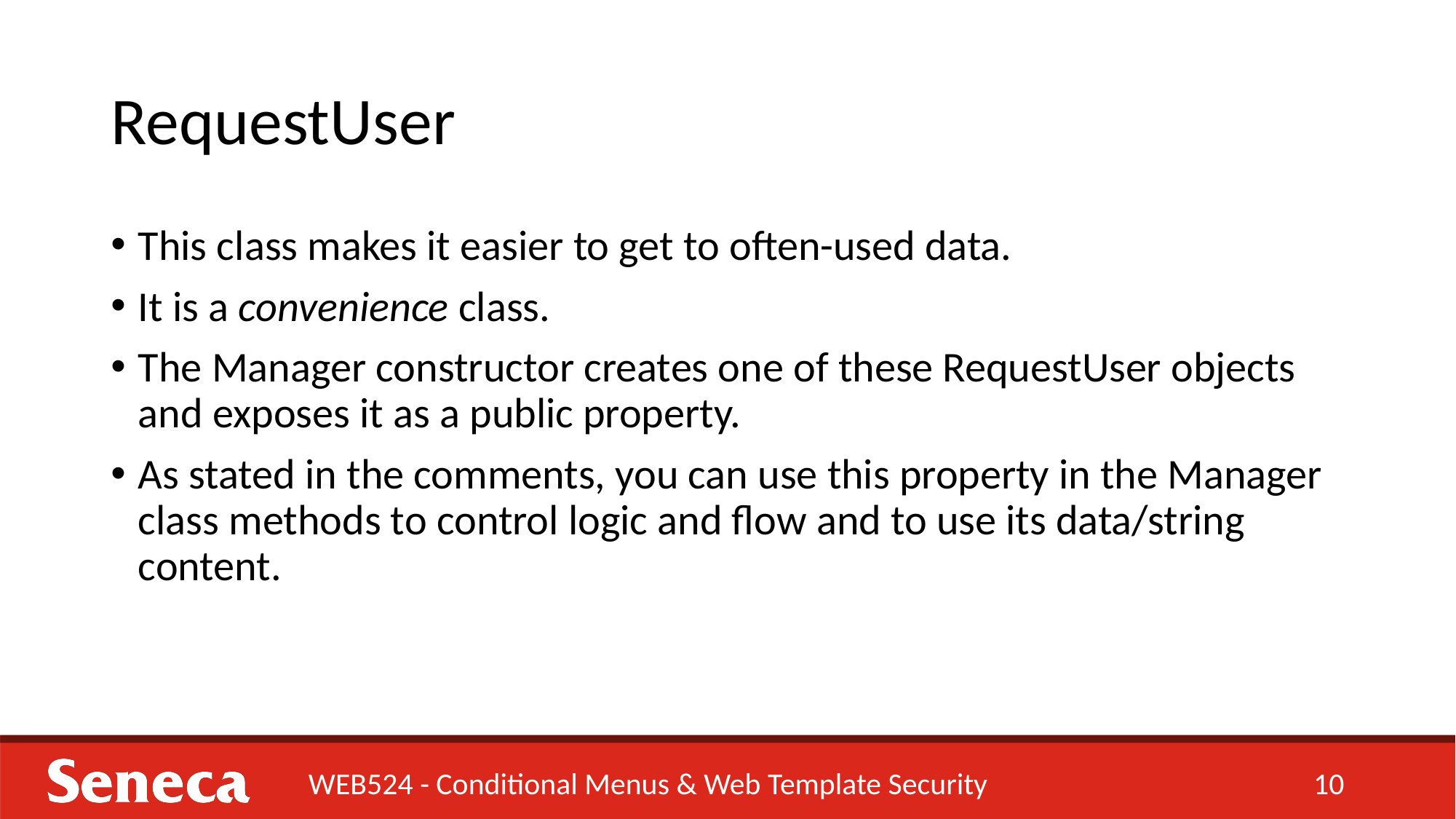

# RequestUser
This class makes it easier to get to often-used data.
It is a convenience class.
The Manager constructor creates one of these RequestUser objects and exposes it as a public property.
As stated in the comments, you can use this property in the Manager class methods to control logic and flow and to use its data/string content.
WEB524 - Conditional Menus & Web Template Security
10